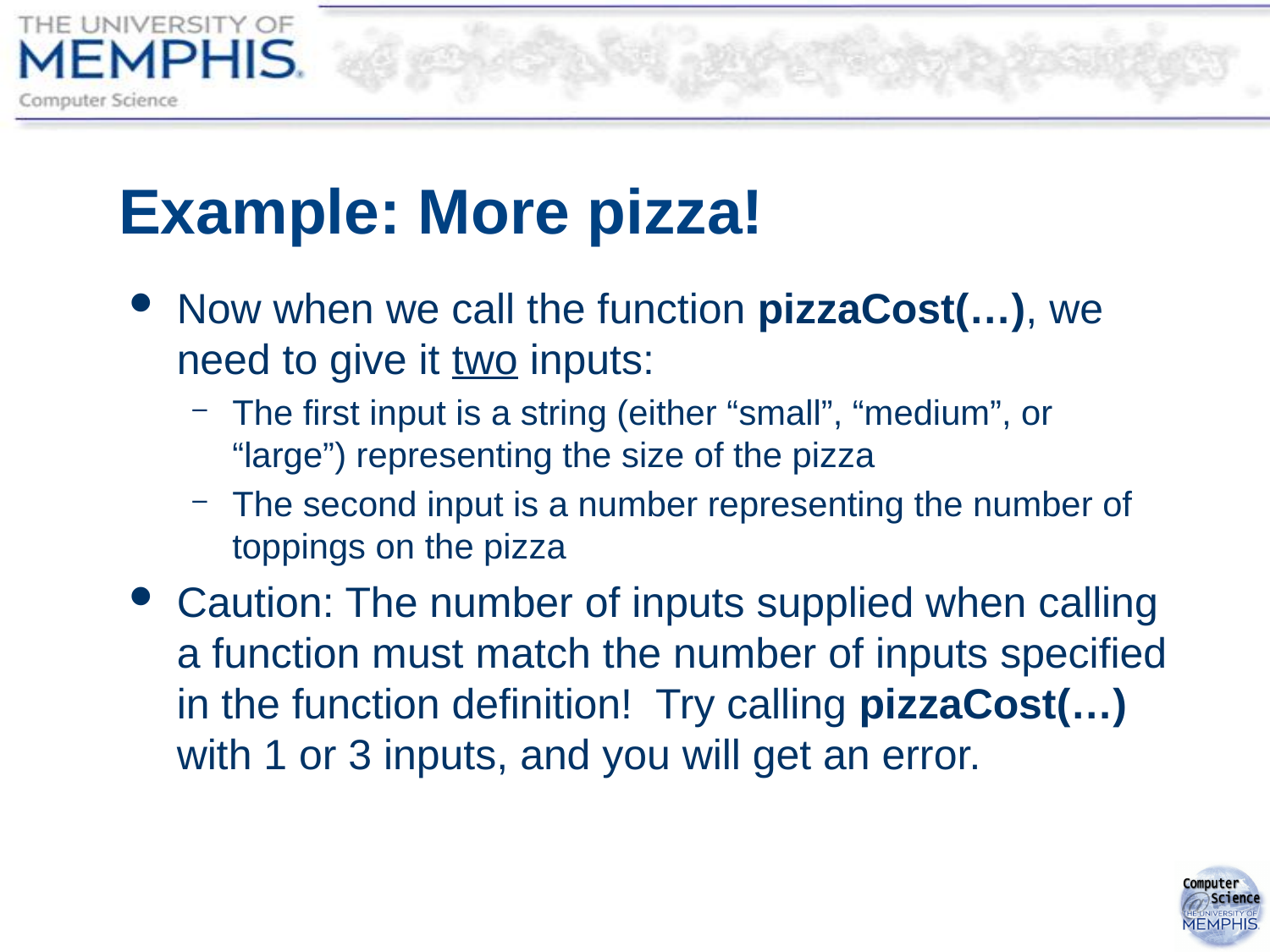

# Example: More pizza!
Now when we call the function pizzaCost(…), we need to give it two inputs:
The first input is a string (either “small”, “medium”, or “large”) representing the size of the pizza
The second input is a number representing the number of toppings on the pizza
Caution: The number of inputs supplied when calling a function must match the number of inputs specified in the function definition!  Try calling pizzaCost(…) with 1 or 3 inputs, and you will get an error.